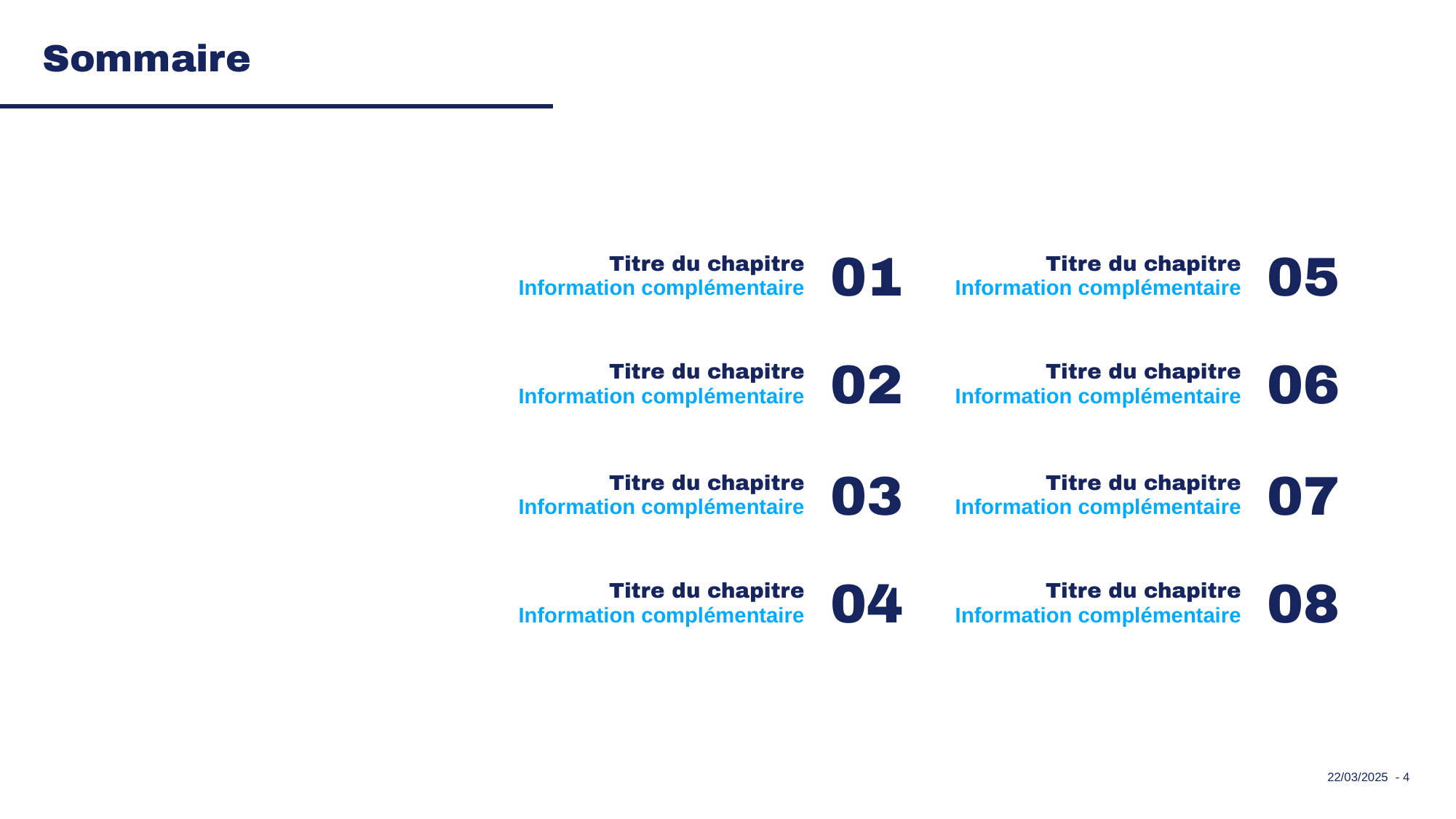

# Sommaire
01
05
Titre du chapitre
Titre du chapitre
Information complémentaire
Information complémentaire
02
06
Titre du chapitre
Titre du chapitre
Information complémentaire
Information complémentaire
03
07
Titre du chapitre
Titre du chapitre
Information complémentaire
Information complémentaire
04
08
Titre du chapitre
Titre du chapitre
Information complémentaire
Information complémentaire
22/03/2025
- 4